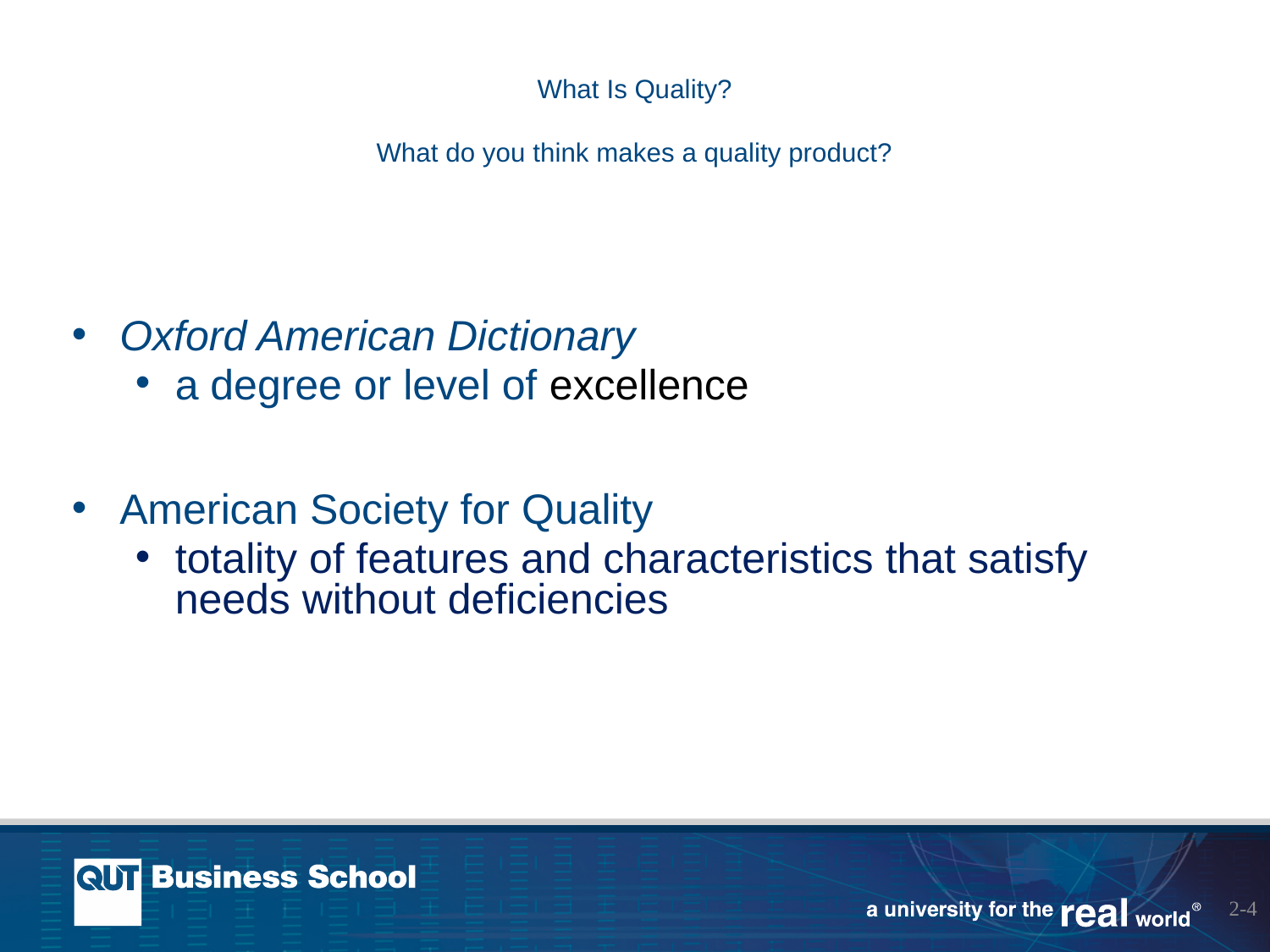

# What Is Quality? What do you think makes a quality product?
Oxford American Dictionary
a degree or level of excellence

American Society for Quality
totality of features and characteristics that satisfy needs without deficiencies

2-4